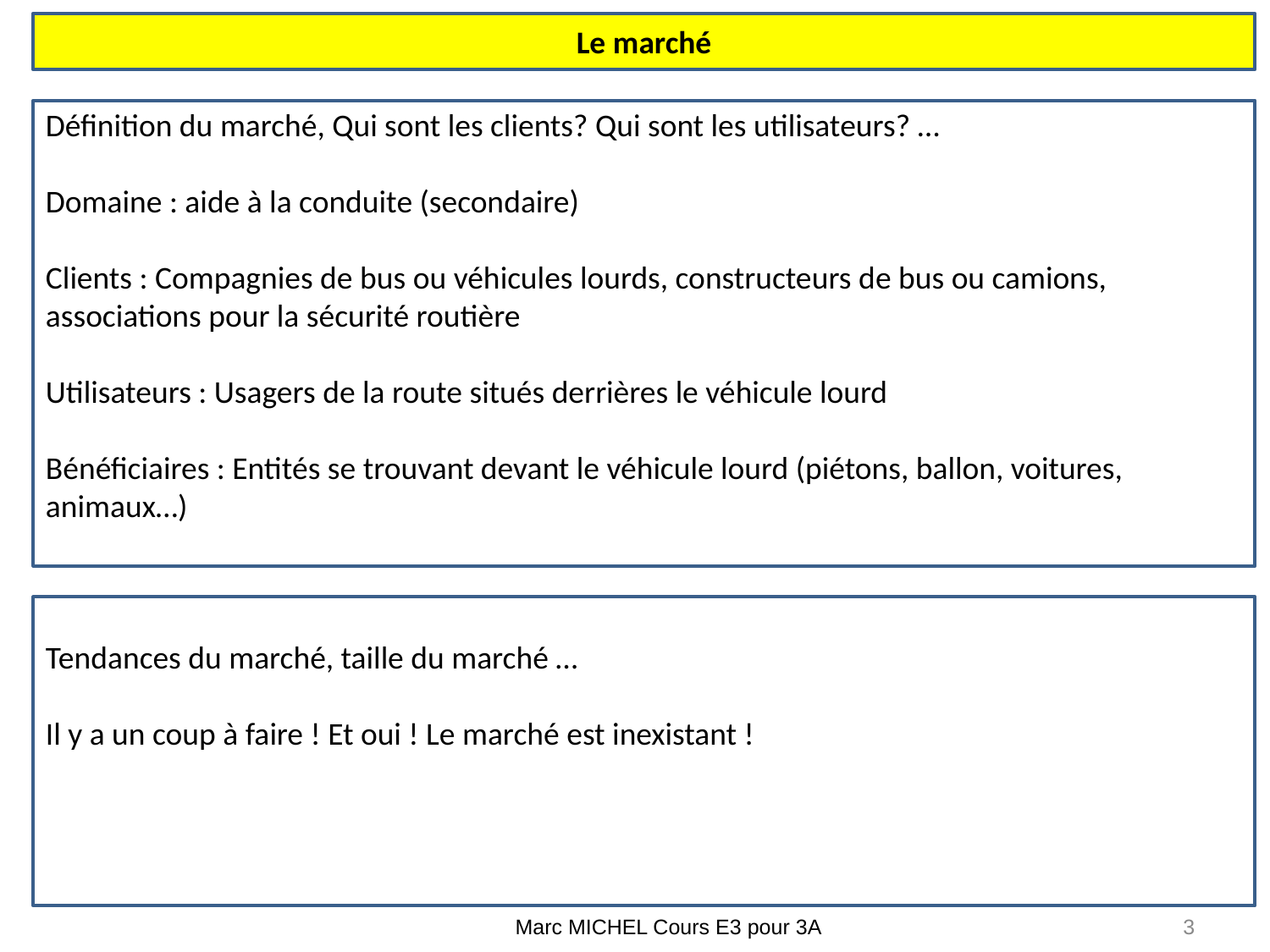

Le marché
Définition du marché, Qui sont les clients? Qui sont les utilisateurs? …

Domaine : aide à la conduite (secondaire)

Clients : Compagnies de bus ou véhicules lourds, constructeurs de bus ou camions, associations pour la sécurité routière

Utilisateurs : Usagers de la route situés derrières le véhicule lourd

Bénéficiaires : Entités se trouvant devant le véhicule lourd (piétons, ballon, voitures, animaux…)

Tendances du marché, taille du marché …

Il y a un coup à faire ! Et oui ! Le marché est inexistant !

Marc MICHEL Cours E3 pour 3A
3